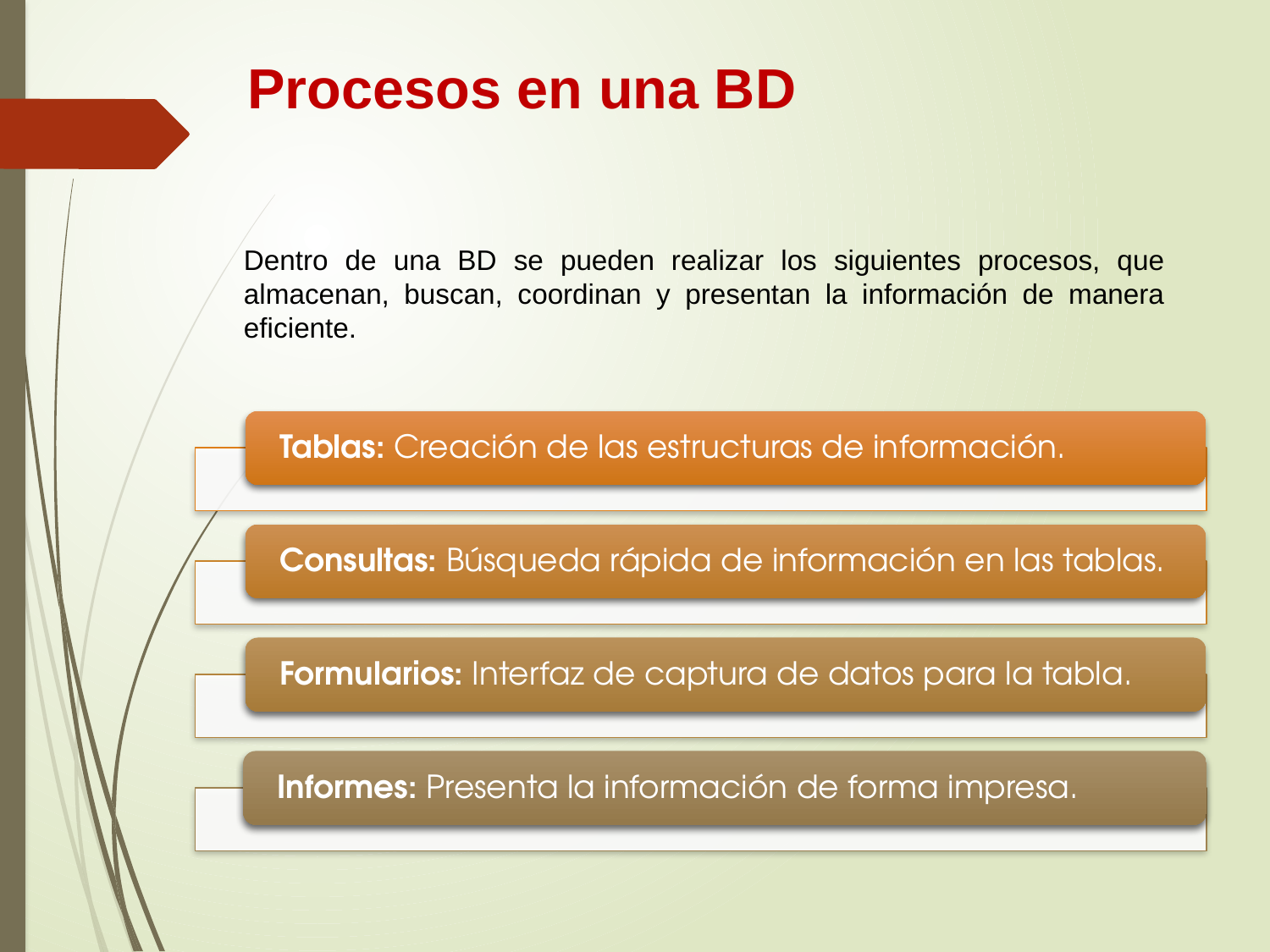

# Procesos en una BD

Dentro de una BD se pueden realizar los siguientes procesos, que almacenan, buscan, coordinan y presentan la información de manera eficiente.
Tablas: Creación de las estructuras de información.
Consultas: Búsqueda rápida de información en las tablas.
Formularios: Interfaz de captura de datos para la tabla.
Informes: Presenta la información de forma impresa.